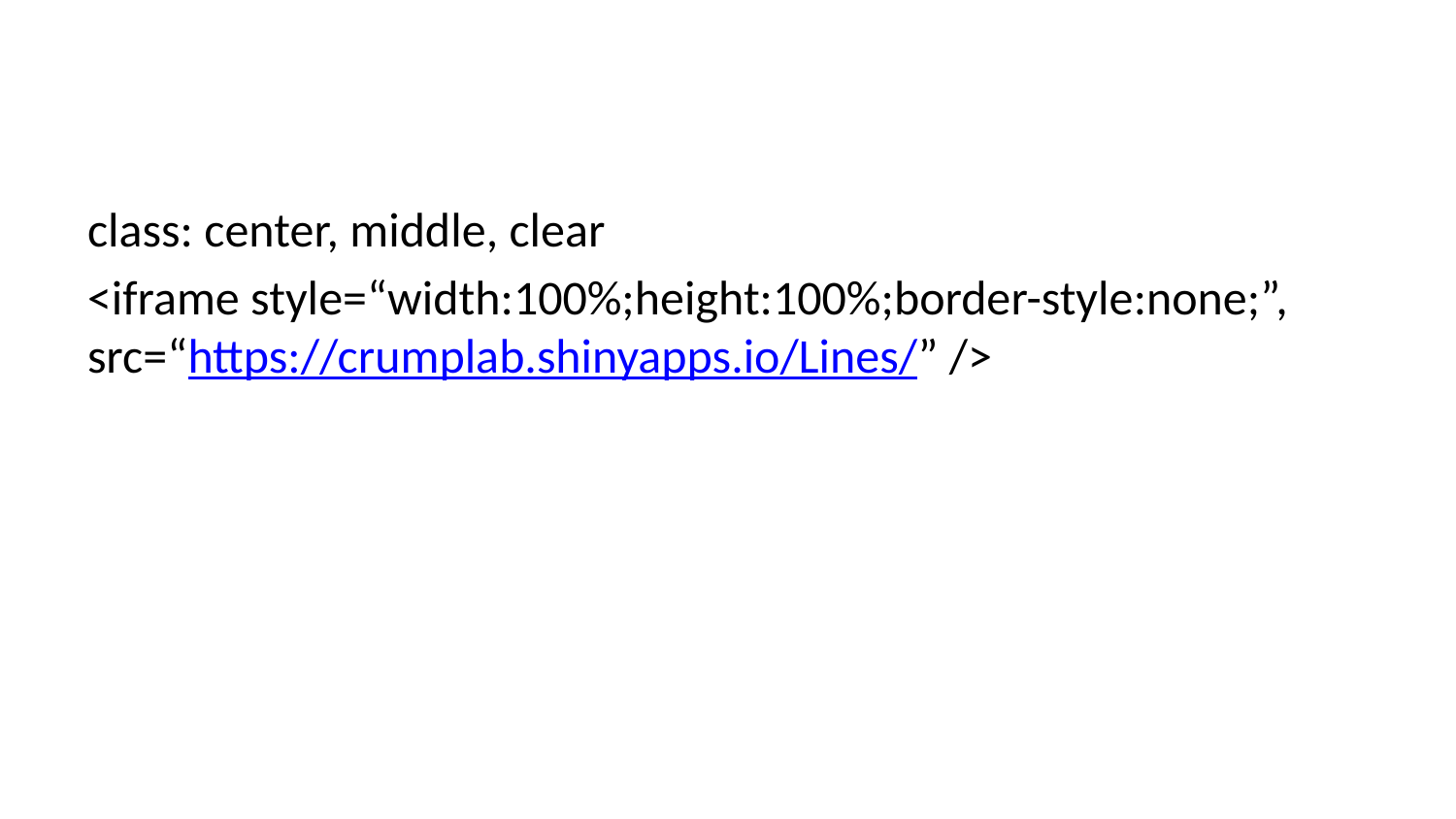

class: center, middle, clear
<iframe style=“width:100%;height:100%;border-style:none;”, src=“https://crumplab.shinyapps.io/Lines/” />